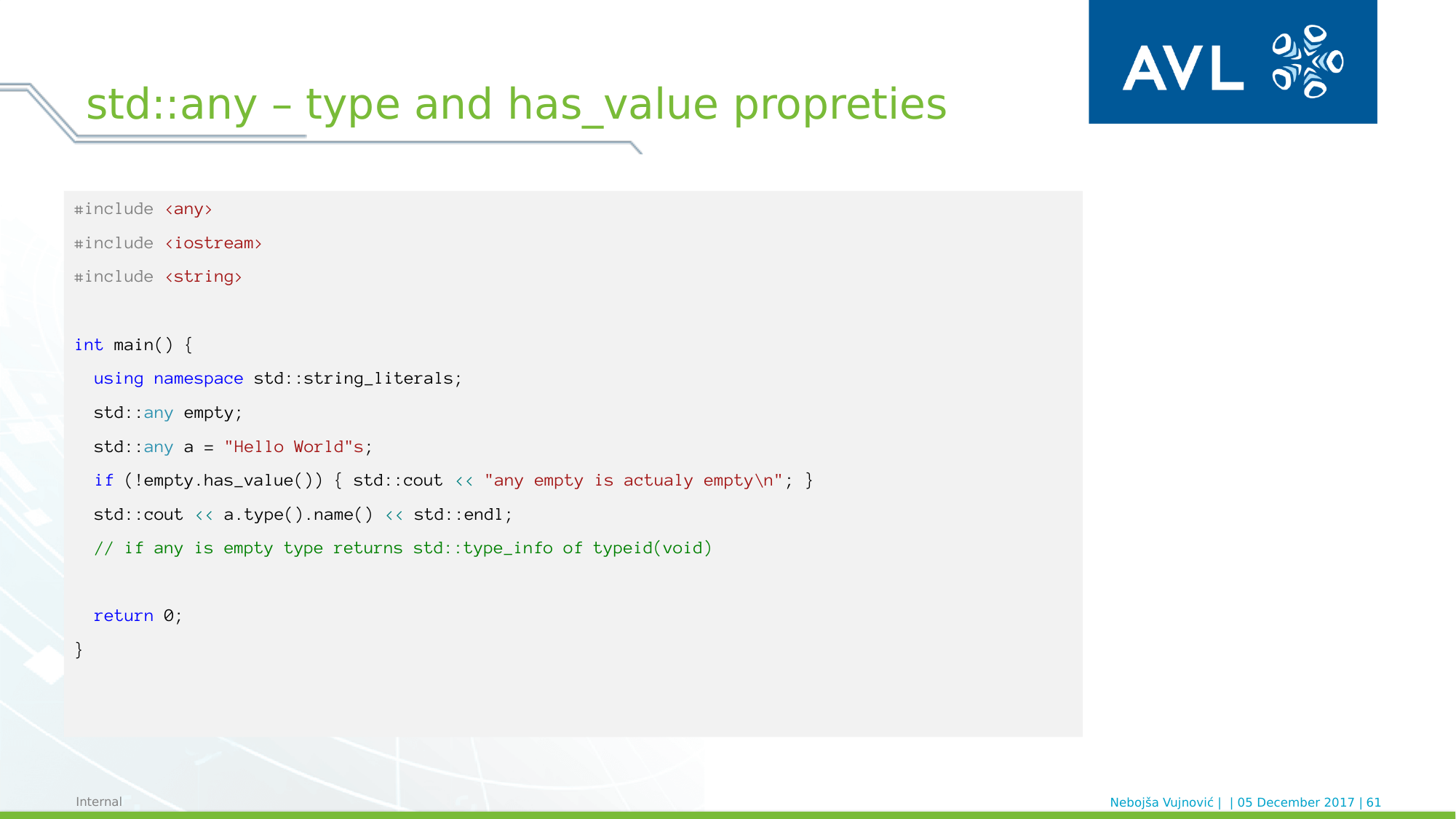

# std::any – type and has_value propreties
#include <any>
#include <iostream>
#include <string>

int main() {
  using namespace std::string_literals;
  std::any empty;
  std::any a = "Hello World"s;
  if (!empty.has_value()) { std::cout << "any empty is actualy empty\n"; }
  std::cout << a.type().name() << std::endl;
  // if any is empty type returns std::type_info of typeid(void)

  return 0;
}